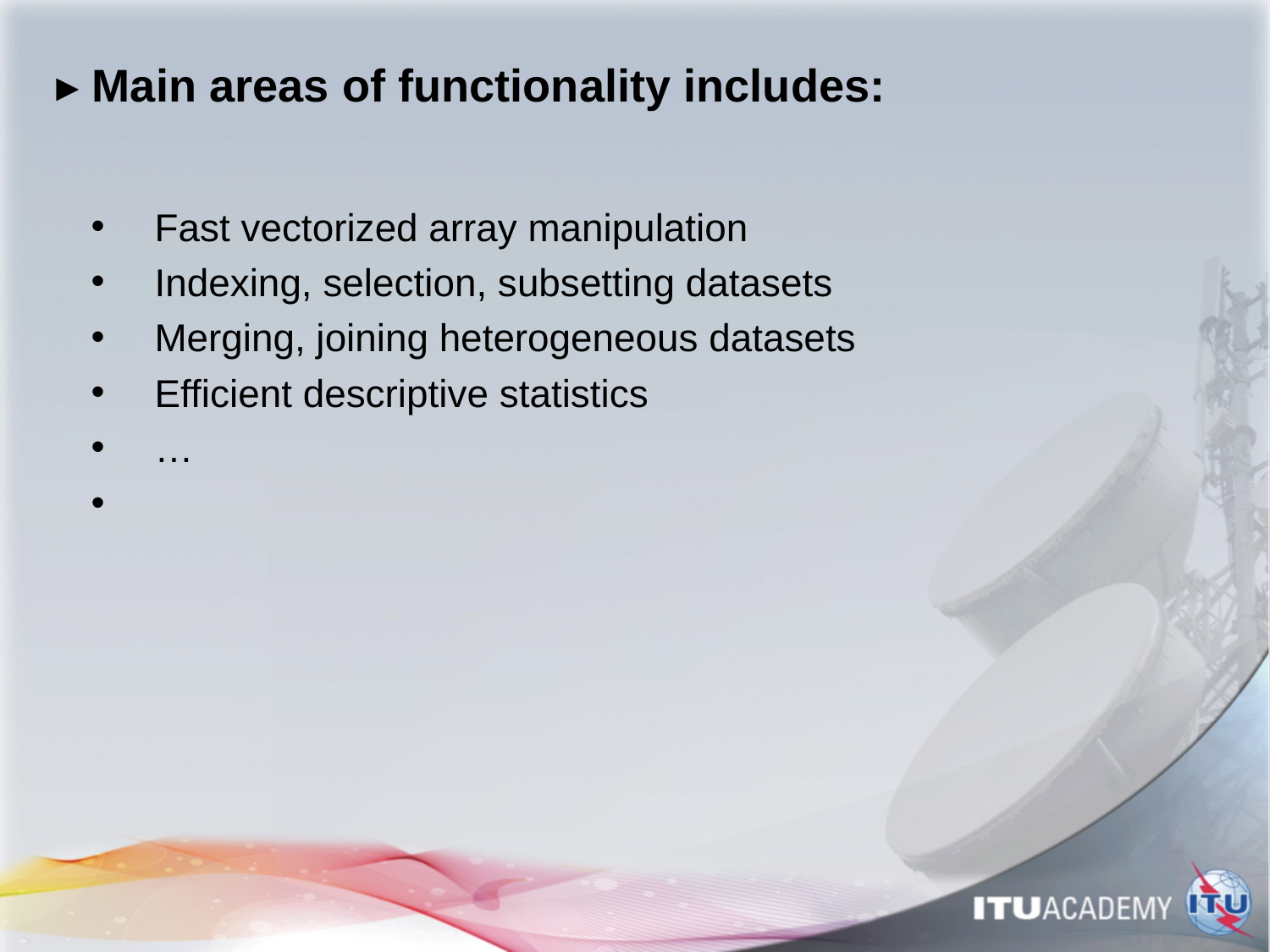

# ▸ Main areas of functionality includes:
Fast vectorized array manipulation
Indexing, selection, subsetting datasets
Merging, joining heterogeneous datasets
Efficient descriptive statistics
…